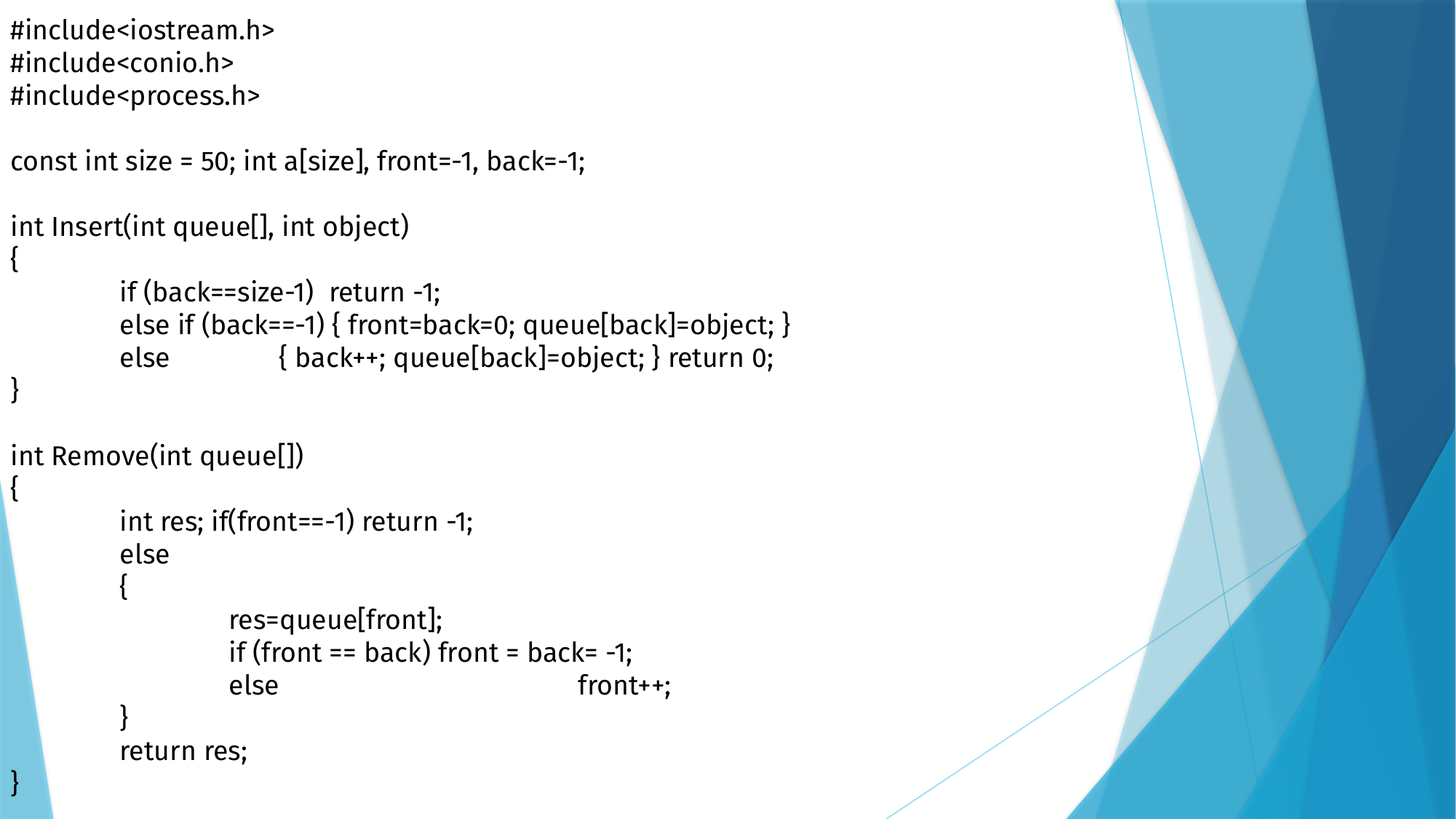

#include<iostream.h>
#include<conio.h>
#include<process.h>

const int size = 50; int a[size], front=-1, back=-1;

int Insert(int queue[], int object)
{
	if (back==size-1)  return -1;
	else if (back==-1) { front=back=0; queue[back]=object; }
	else               { back++; queue[back]=object; } return 0;
}

int Remove(int queue[])
{
	int res; if(front==-1) return -1;
	else
	{
		res=queue[front];
		if (front == back) front = back= -1;
		else  			   front++;
	}
	return res;
}